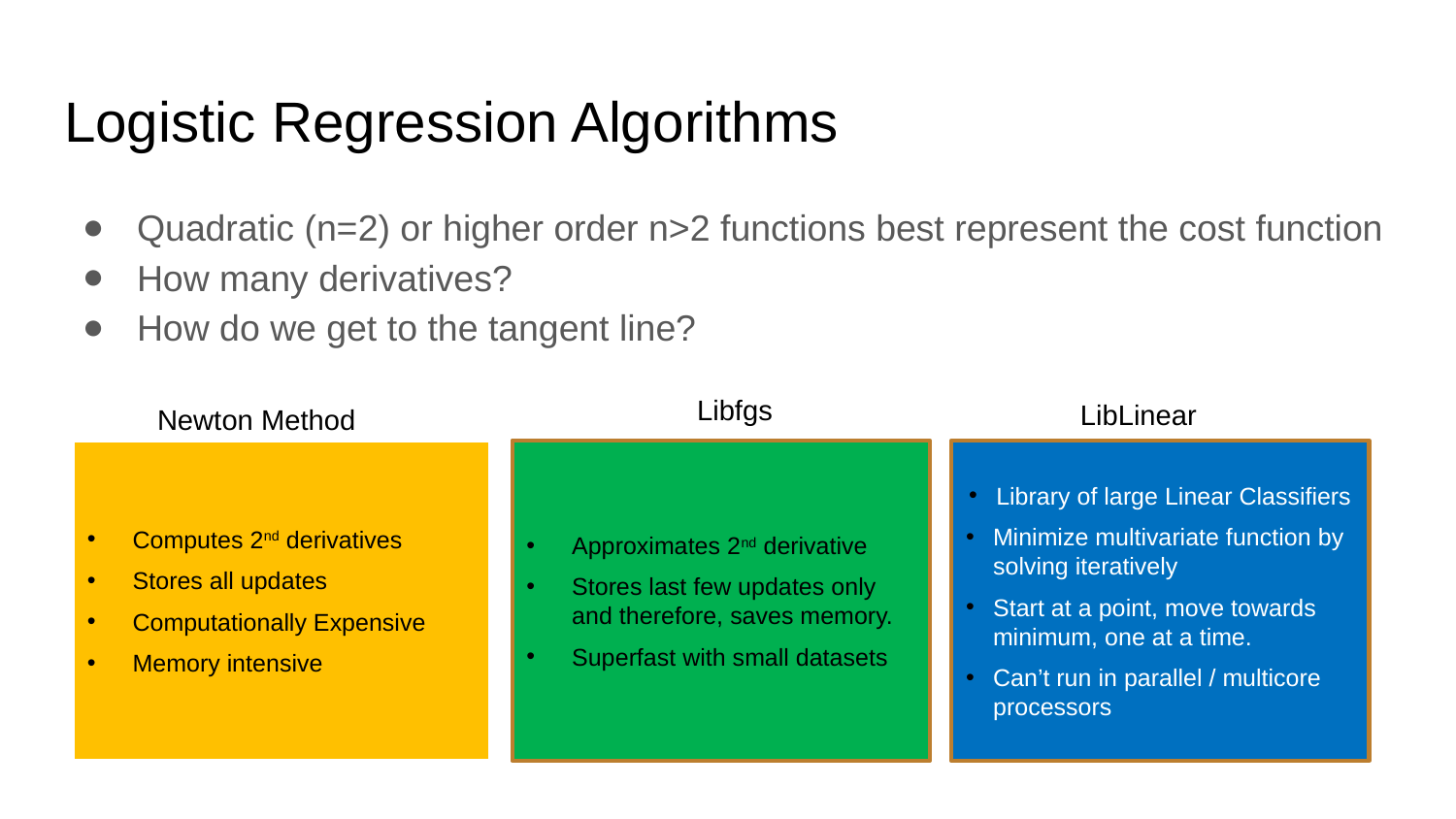

# Logistic Regression Algorithms
Quadratic (n=2) or higher order n>2 functions best represent the cost function
How many derivatives?
How do we get to the tangent line?

Libfgs
LibLinear
Newton Method
Computes 2nd derivatives
Stores all updates
Computationally Expensive
Memory intensive
Approximates 2nd derivative
Stores last few updates only and therefore, saves memory.
Superfast with small datasets
Library of large Linear Classifiers
Minimize multivariate function by solving iteratively
Start at a point, move towards minimum, one at a time.
Can’t run in parallel / multicore processors